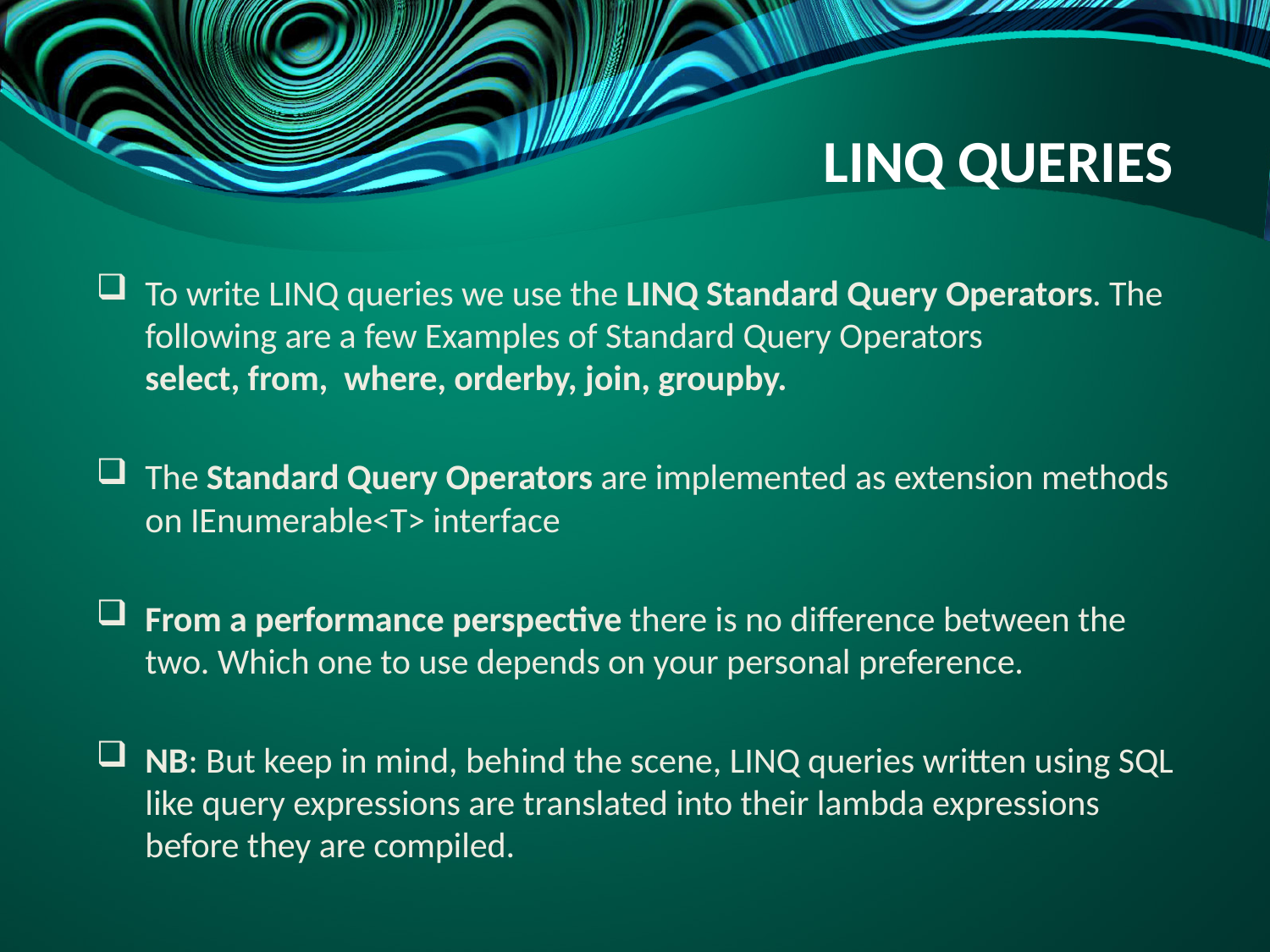

# LINQ QUERIES
To write LINQ queries we use the LINQ Standard Query Operators. The following are a few Examples of Standard Query Operators
select, from,  where, orderby, join, groupby.

The Standard Query Operators are implemented as extension methods on IEnumerable<T> interface

From a performance perspective there is no difference between the two. Which one to use depends on your personal preference.

NB: But keep in mind, behind the scene, LINQ queries written using SQL like query expressions are translated into their lambda expressions before they are compiled.